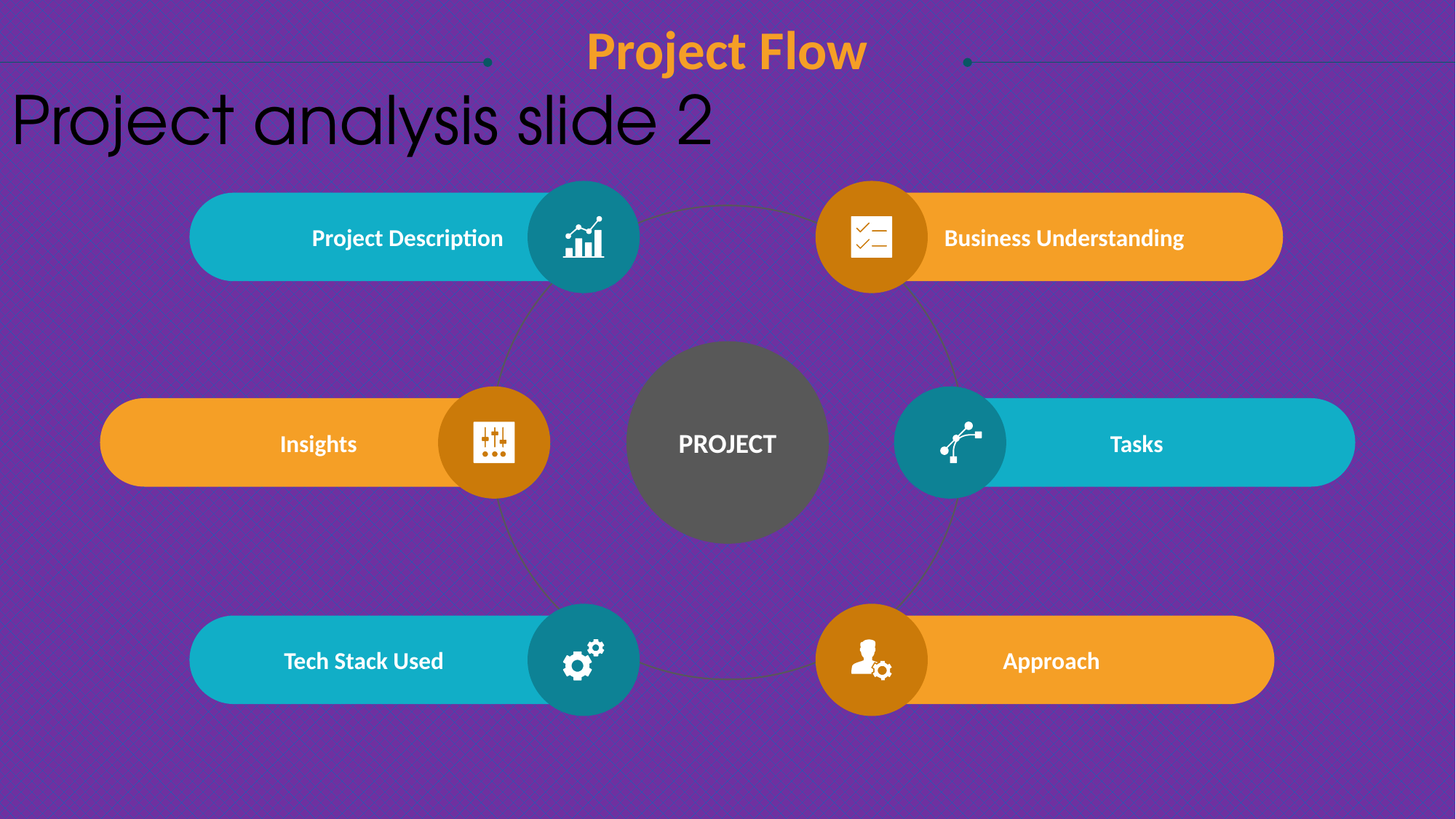

Project Flow
Project analysis slide 2

Project Description
Business Understanding

PROJECT

Insights
Tasks

             Tech Stack Used
Approach